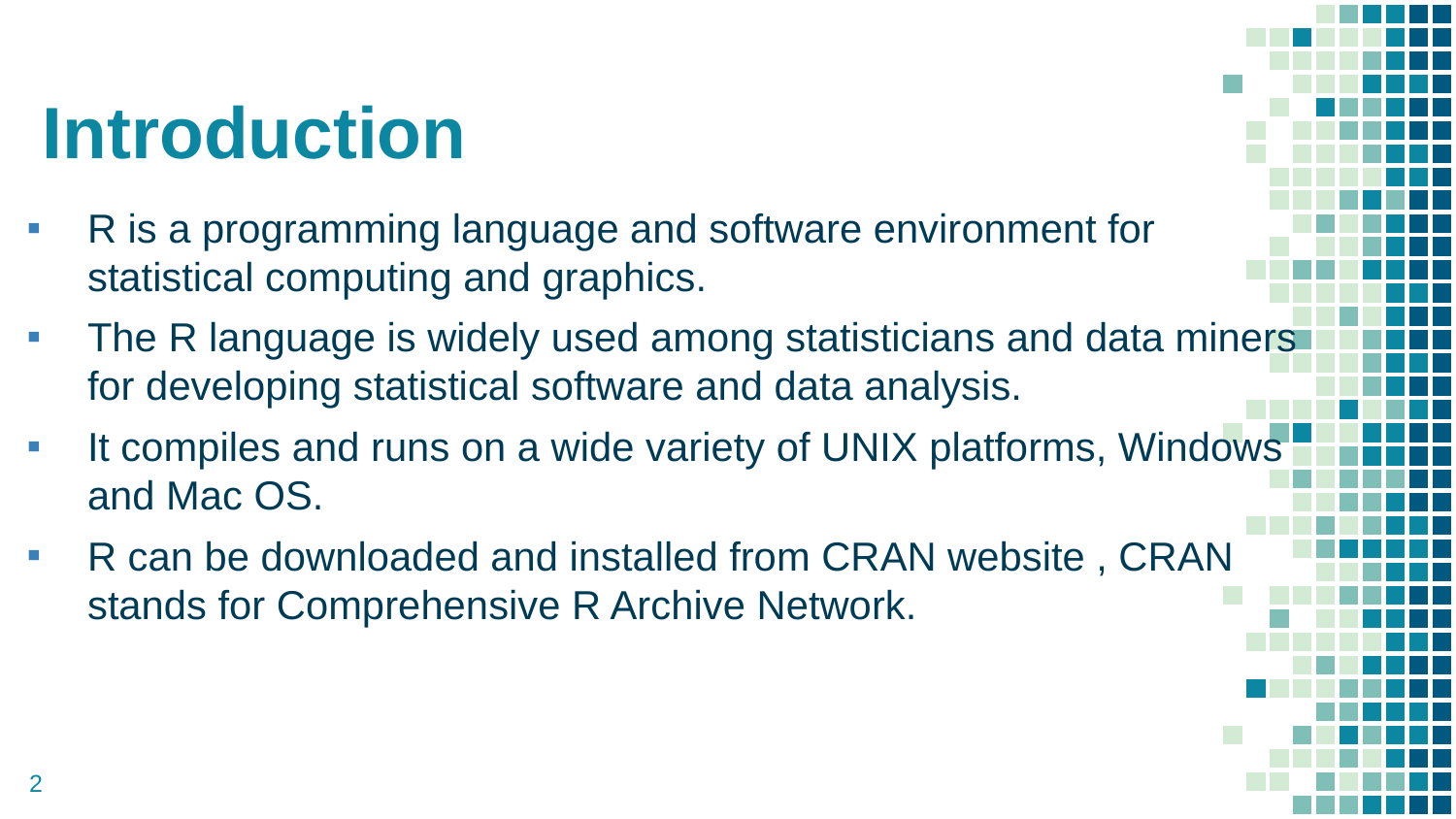

# Introduction
R is a programming language and software environment for statistical computing and graphics.
The R language is widely used among statisticians and data miners for developing statistical software and data analysis.
It compiles and runs on a wide variety of UNIX platforms, Windows and Mac OS.
R can be downloaded and installed from CRAN website , CRAN stands for Comprehensive R Archive Network.
2